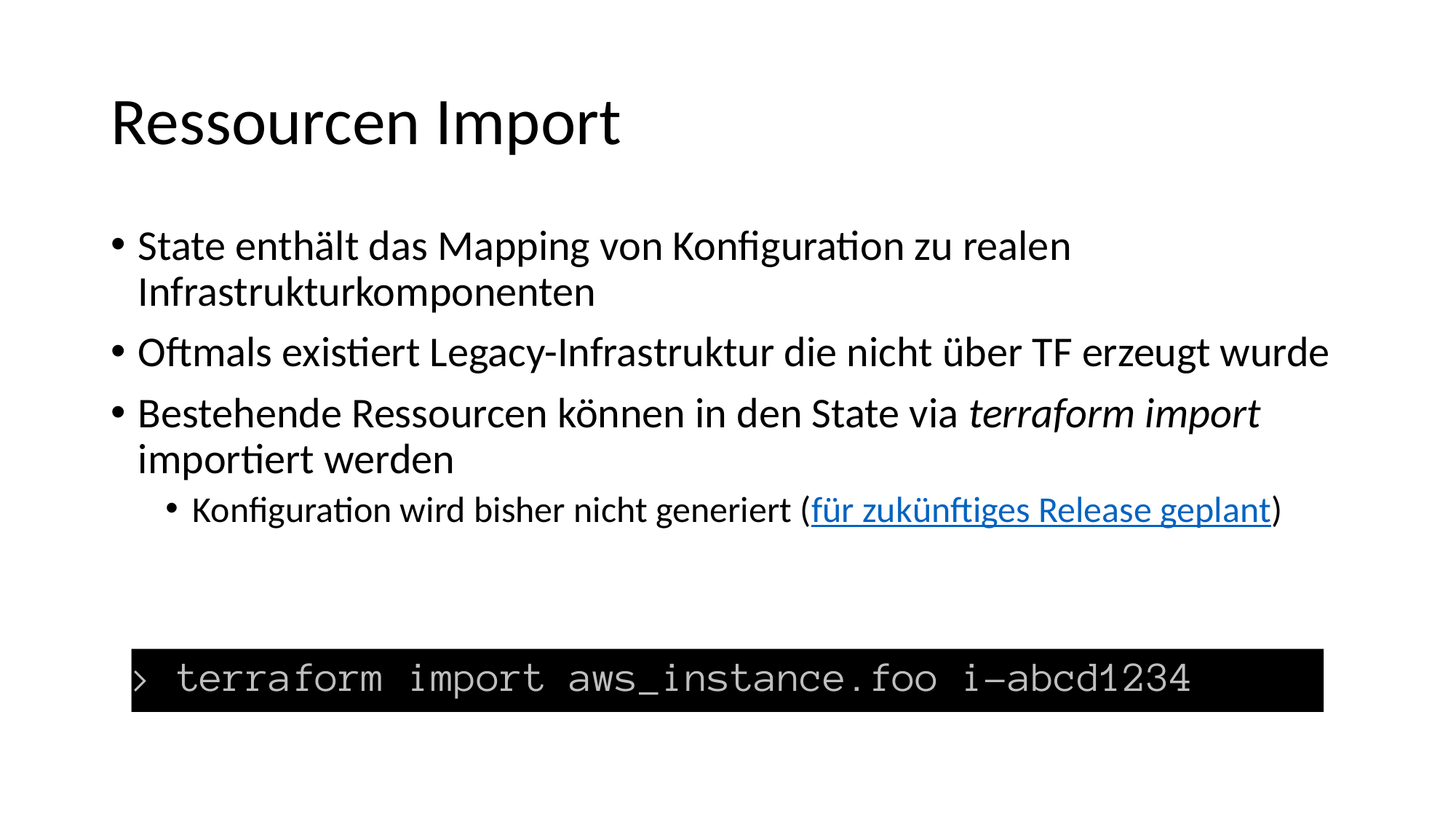

# Ressourcen Import
State enthält das Mapping von Konfiguration zu realen Infrastrukturkomponenten
Oftmals existiert Legacy-Infrastruktur die nicht über TF erzeugt wurde
Bestehende Ressourcen können in den State via terraform import importiert werden
Konfiguration wird bisher nicht generiert (für zukünftiges Release geplant)
> terraform import aws_instance.foo i-abcd1234